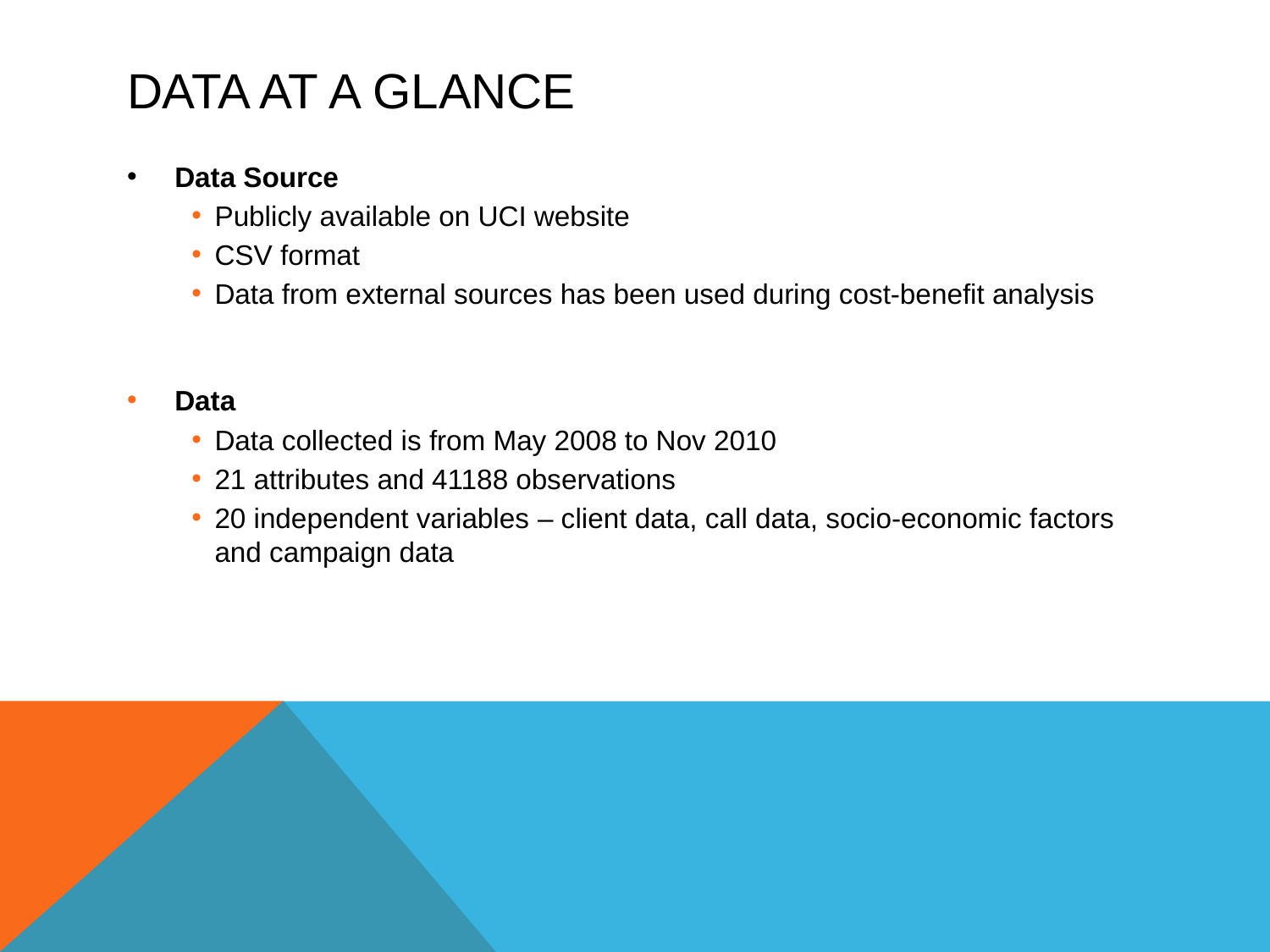

# DATA at a gLance
Data Source
Publicly available on UCI website
CSV format
Data from external sources has been used during cost-benefit analysis

Data
Data collected is from May 2008 to Nov 2010
21 attributes and 41188 observations
20 independent variables – client data, call data, socio-economic factors and campaign data